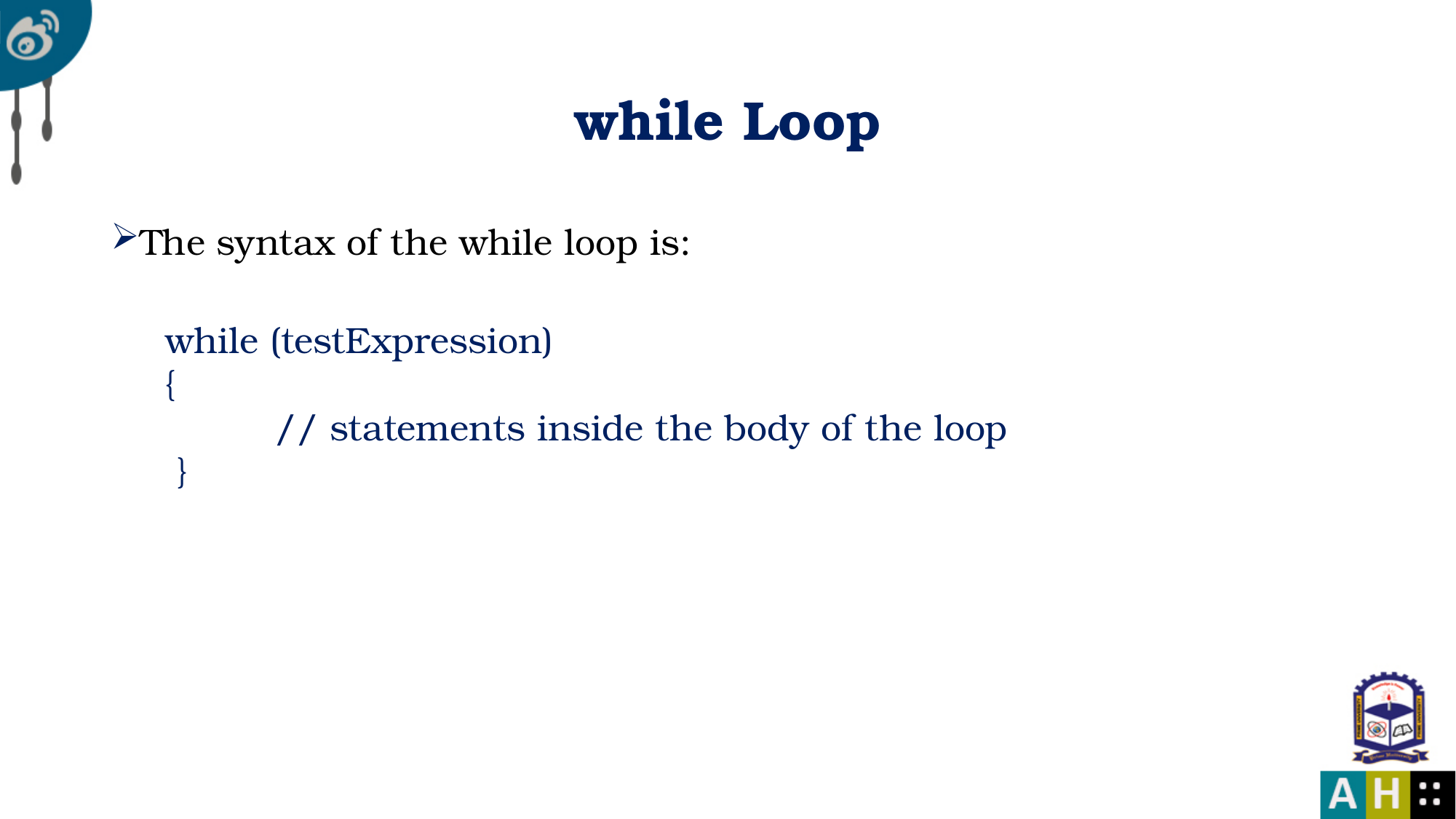

# while Loop
The syntax of the while loop is:

while (testExpression)
{
	// statements inside the body of the loop
 }